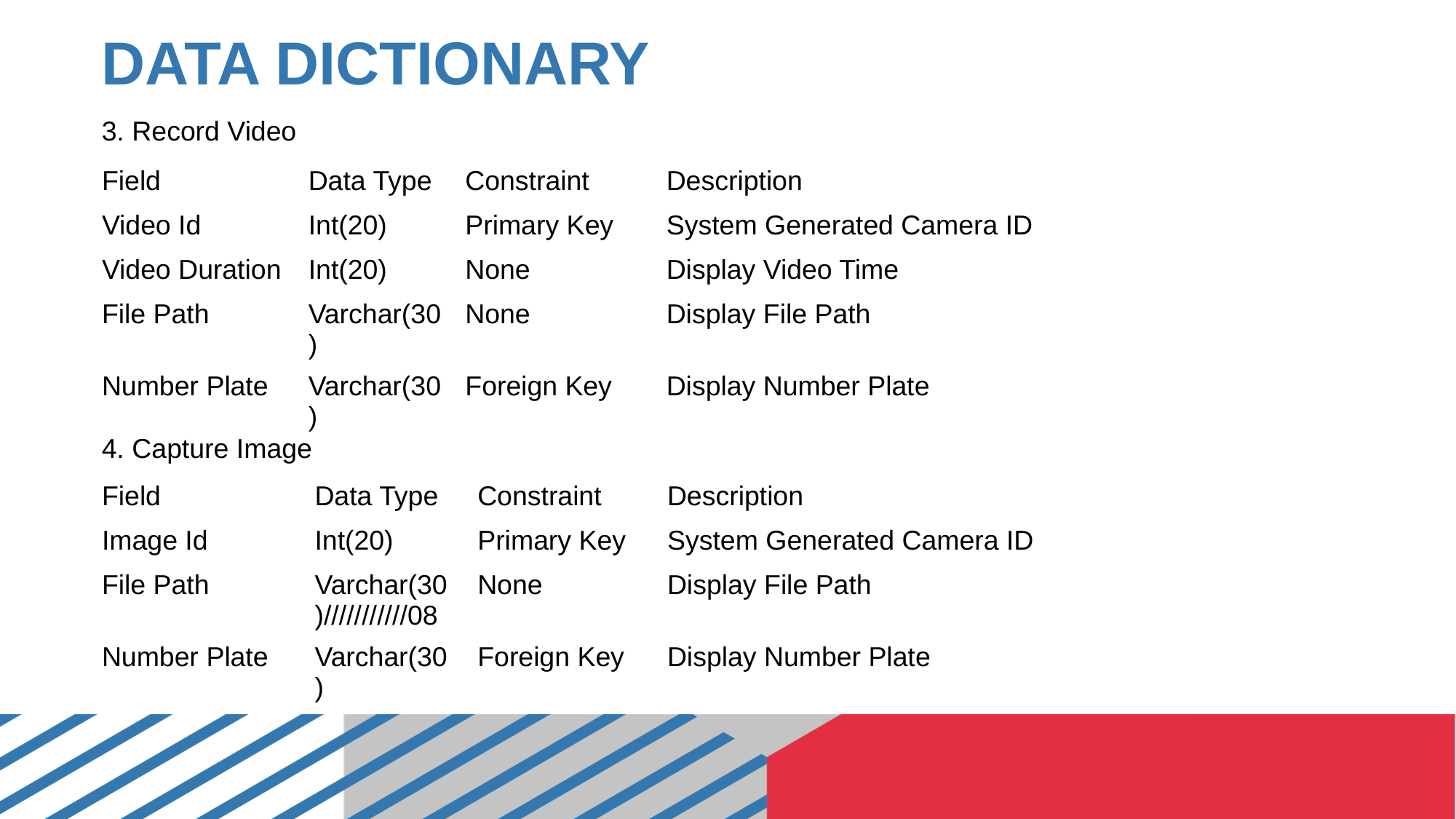

# DATA DICTIONARY
3. Record Video
| Field | Data Type | Constraint | Description |
| --- | --- | --- | --- |
| Video Id | Int(20) | Primary Key | System Generated Camera ID |
| Video Duration | Int(20) | None | Display Video Time |
| File Path | Varchar(30) | None | Display File Path |
| Number Plate | Varchar(30) | Foreign Key | Display Number Plate |
4. Capture Image
| Field | Data Type | Constraint | Description |
| --- | --- | --- | --- |
| Image Id | Int(20) | Primary Key | System Generated Camera ID |
| File Path | Varchar(30)///////////08 | None | Display File Path |
| Number Plate | Varchar(30) | Foreign Key | Display Number Plate |